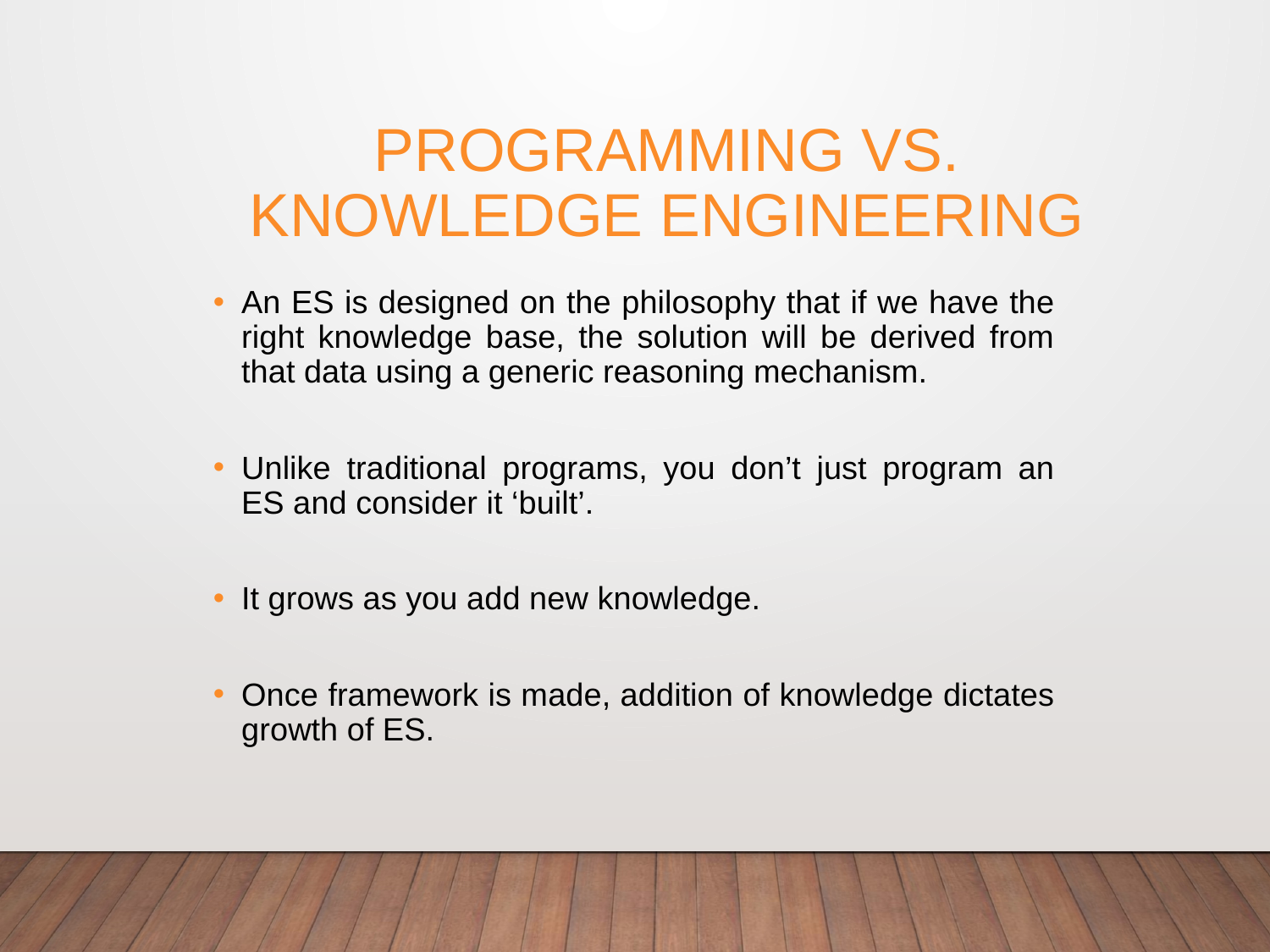

# Programming vs. knowledge engineering
An ES is designed on the philosophy that if we have the right knowledge base, the solution will be derived from that data using a generic reasoning mechanism.

Unlike traditional programs, you don’t just program an ES and consider it ‘built’.

It grows as you add new knowledge.

Once framework is made, addition of knowledge dictates growth of ES.